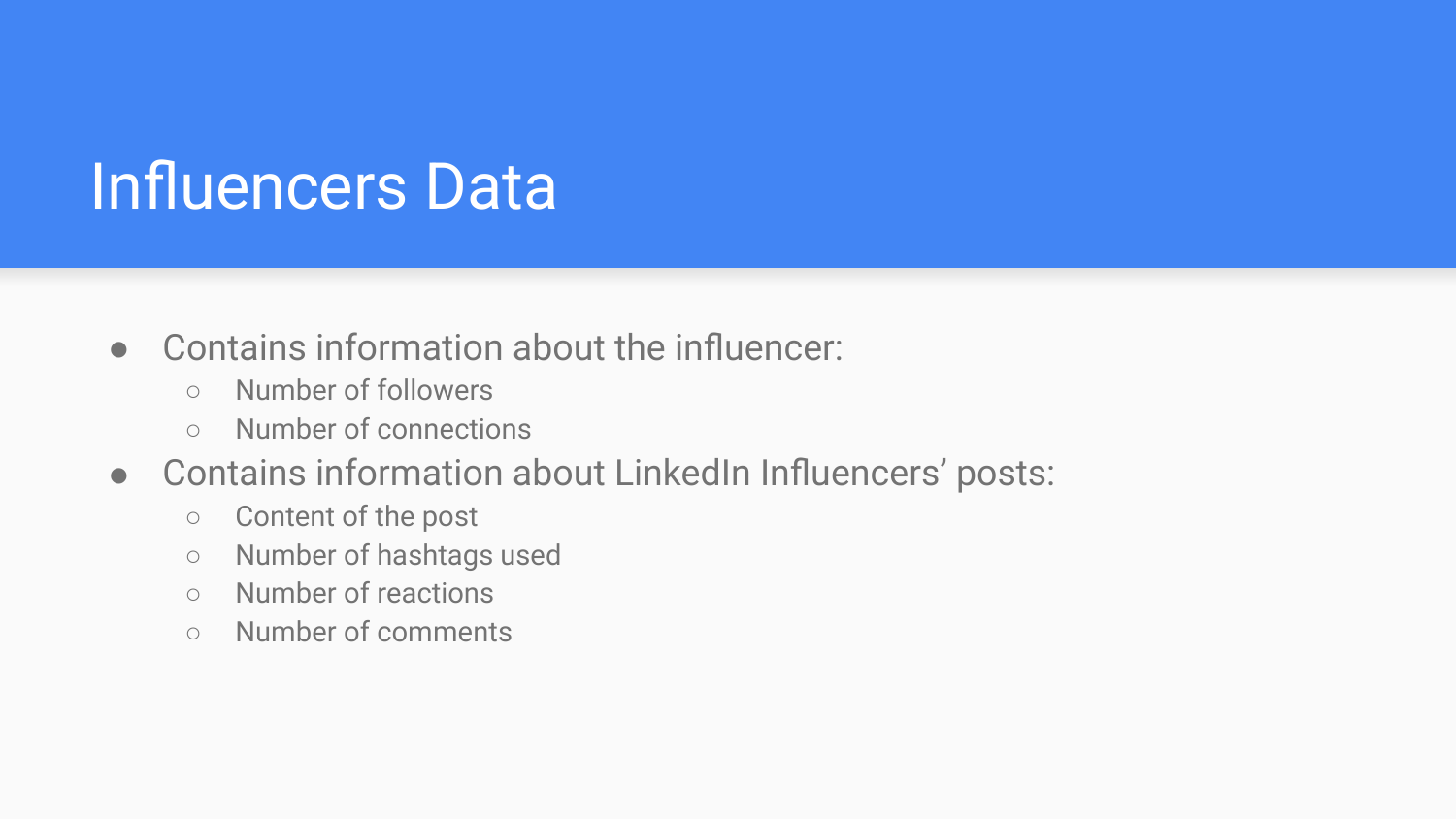

# Influencers Data
Contains information about the influencer:
Number of followers
Number of connections
Contains information about LinkedIn Influencers’ posts:
Content of the post
Number of hashtags used
Number of reactions
Number of comments